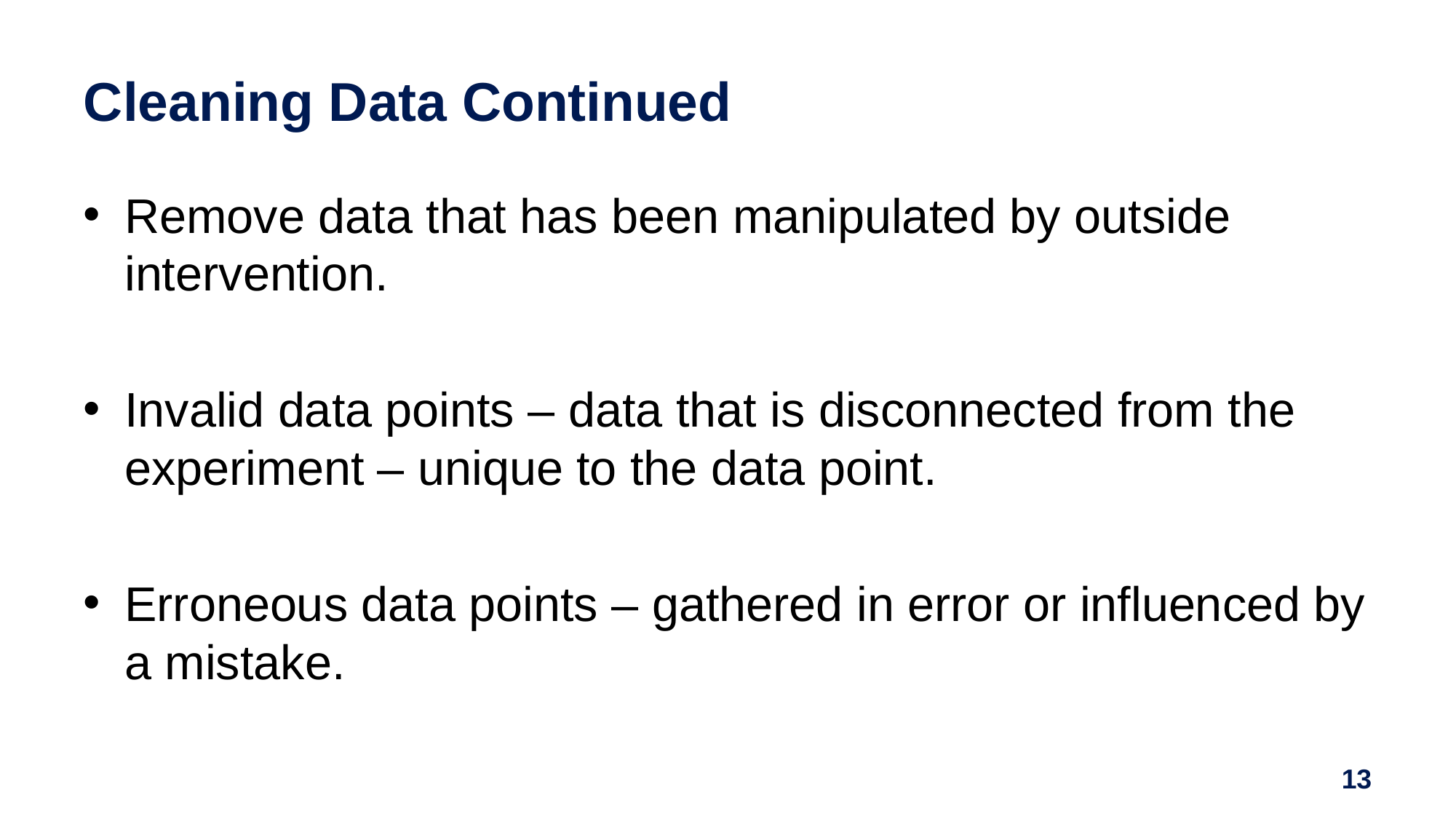

# Cleaning Data Continued
Remove data that has been manipulated by outside intervention.

Invalid data points – data that is disconnected from the experiment – unique to the data point.

Erroneous data points – gathered in error or influenced by a mistake.

13